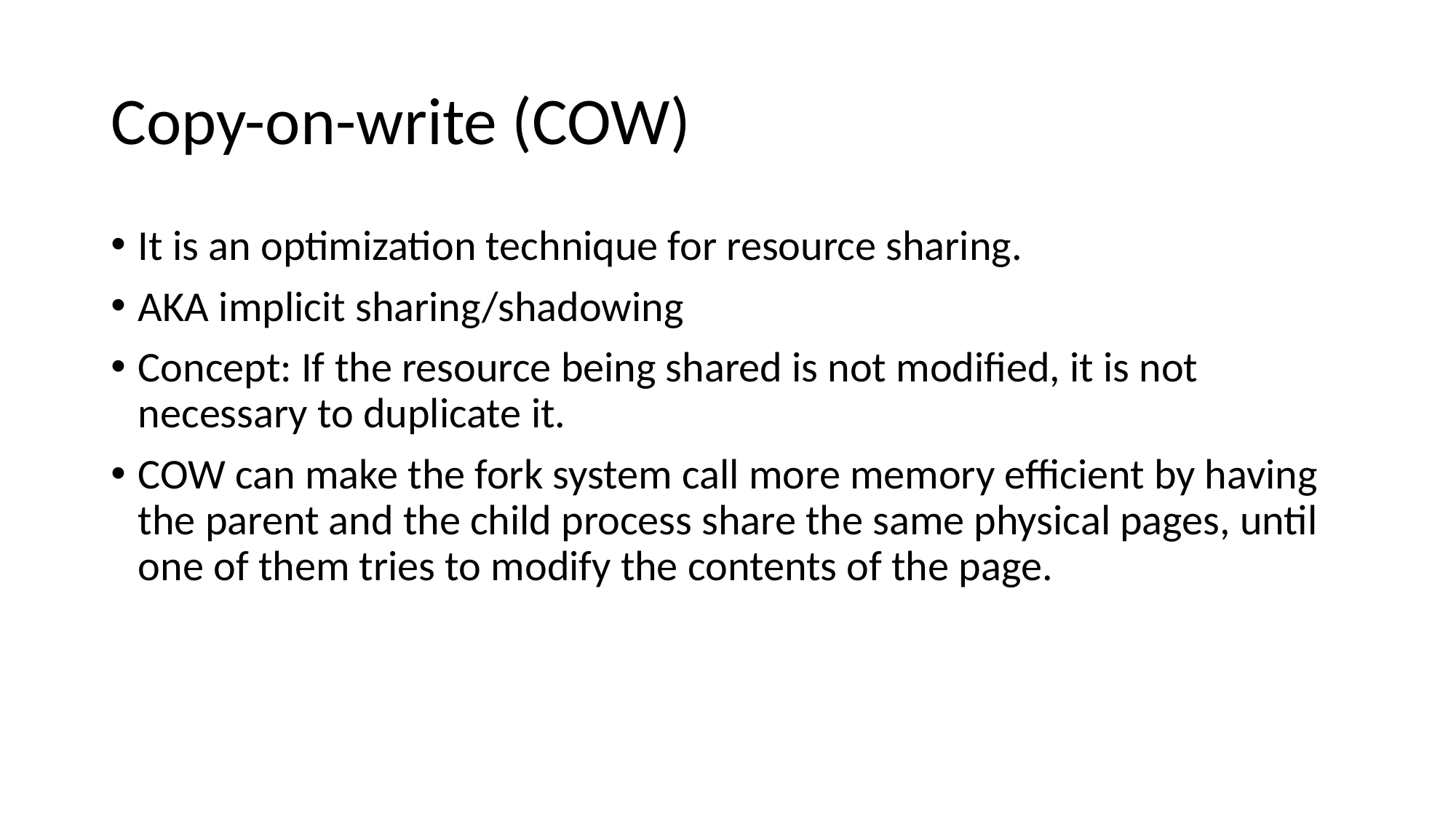

# Copy-on-write (COW)
It is an optimization technique for resource sharing.
AKA implicit sharing/shadowing
Concept: If the resource being shared is not modified, it is not necessary to duplicate it.
COW can make the fork system call more memory efficient by having the parent and the child process share the same physical pages, until one of them tries to modify the contents of the page.